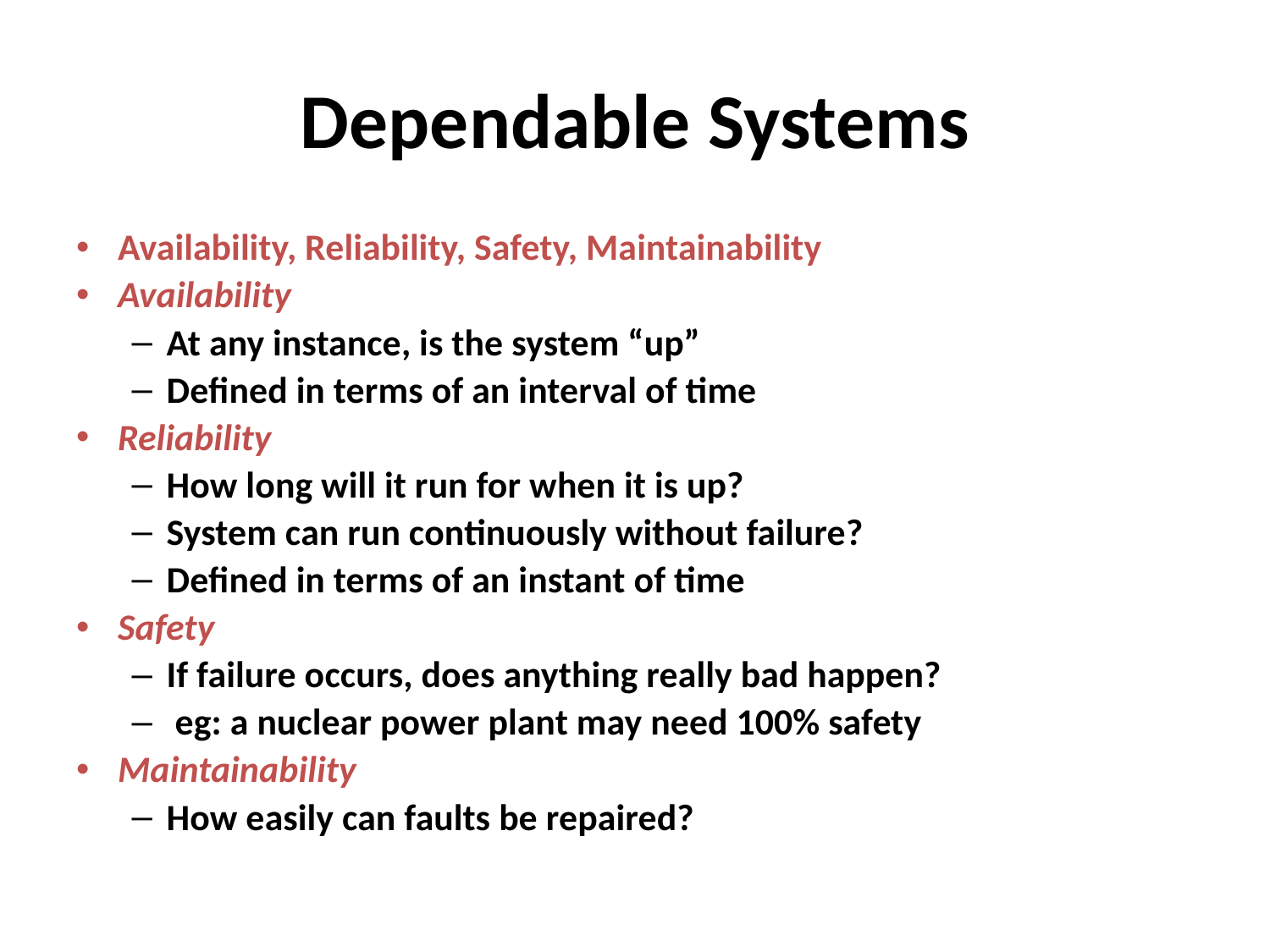

# Dependable Systems
Availability, Reliability, Safety, Maintainability
Availability
At any instance, is the system “up”
Defined in terms of an interval of time
Reliability
How long will it run for when it is up?
System can run continuously without failure?
Defined in terms of an instant of time
Safety
If failure occurs, does anything really bad happen?
 eg: a nuclear power plant may need 100% safety
Maintainability
How easily can faults be repaired?